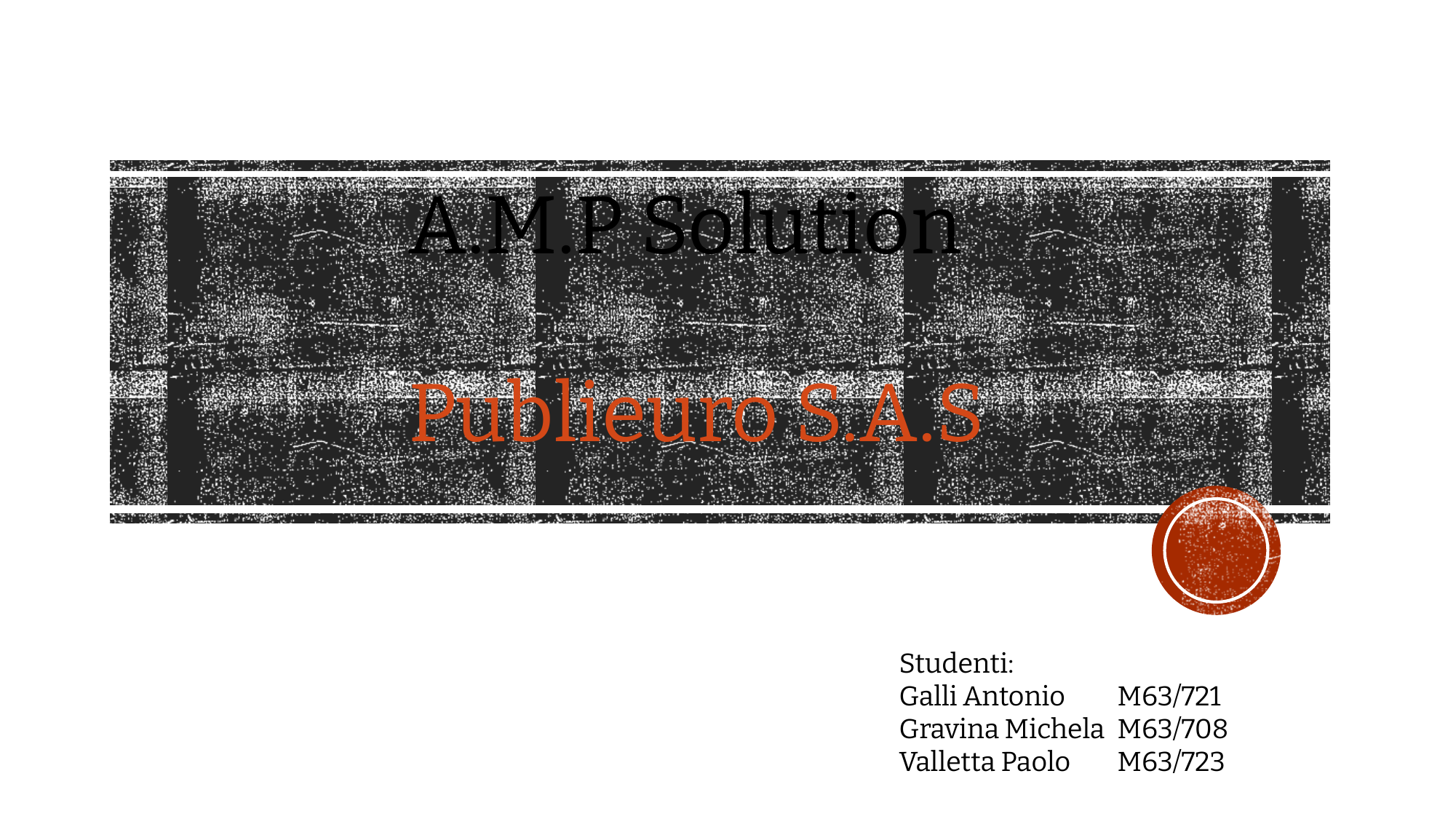

A.M.P Solution
Publieuro S.A.S
Studenti:
Galli Antonio 	M63/721
Gravina Michela 	M63/708
Valletta Paolo 	M63/723